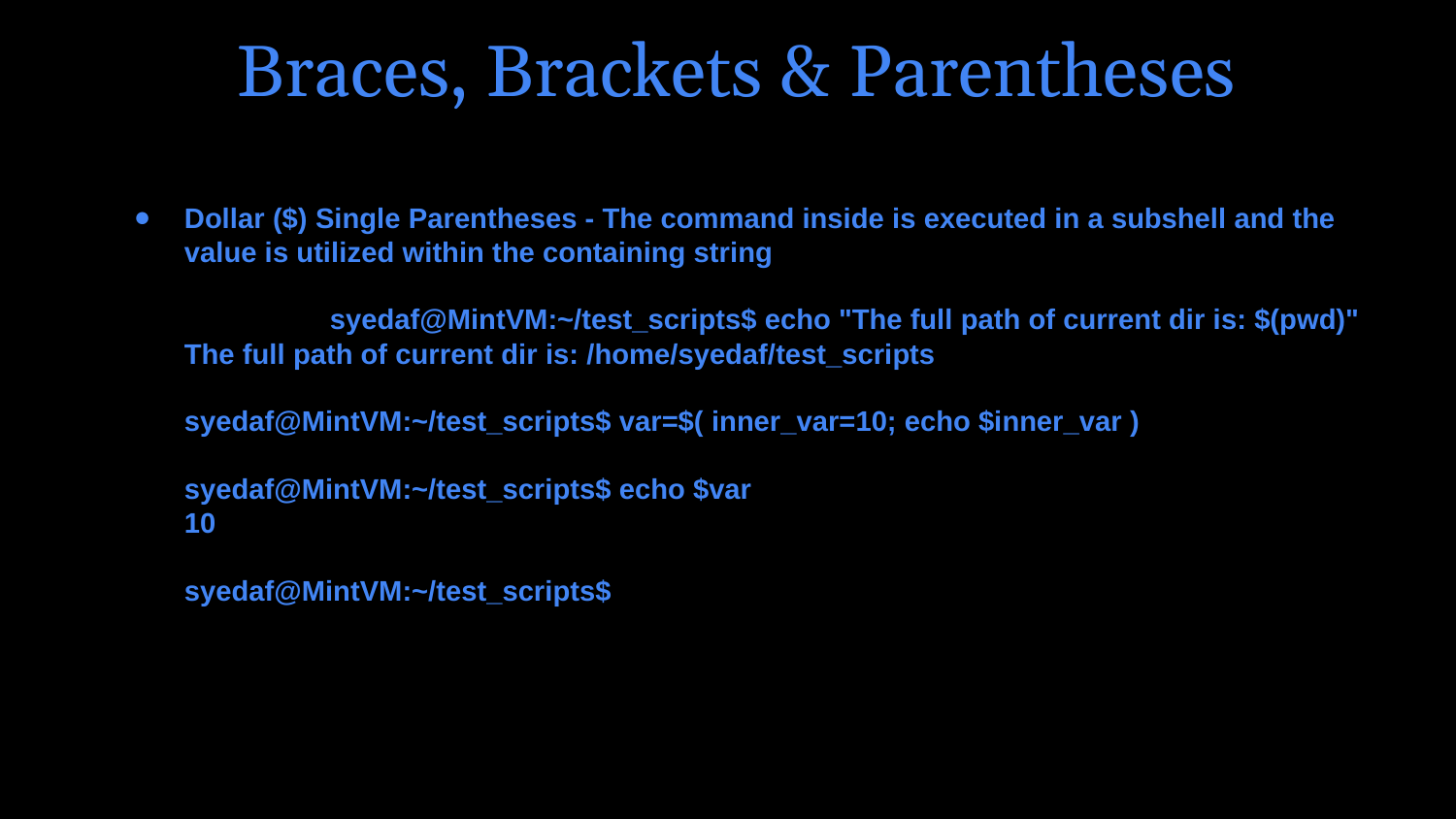

# Braces, Brackets & Parentheses

Dollar ($) Single Parentheses - The command inside is executed in a subshell and the value is utilized within the containing string

		syedaf@MintVM:~/test_scripts$ echo "The full path of current dir is: $(pwd)"
The full path of current dir is: /home/syedaf/test_scripts

syedaf@MintVM:~/test_scripts$ var=$( inner_var=10; echo $inner_var )

syedaf@MintVM:~/test_scripts$ echo $var
10

syedaf@MintVM:~/test_scripts$